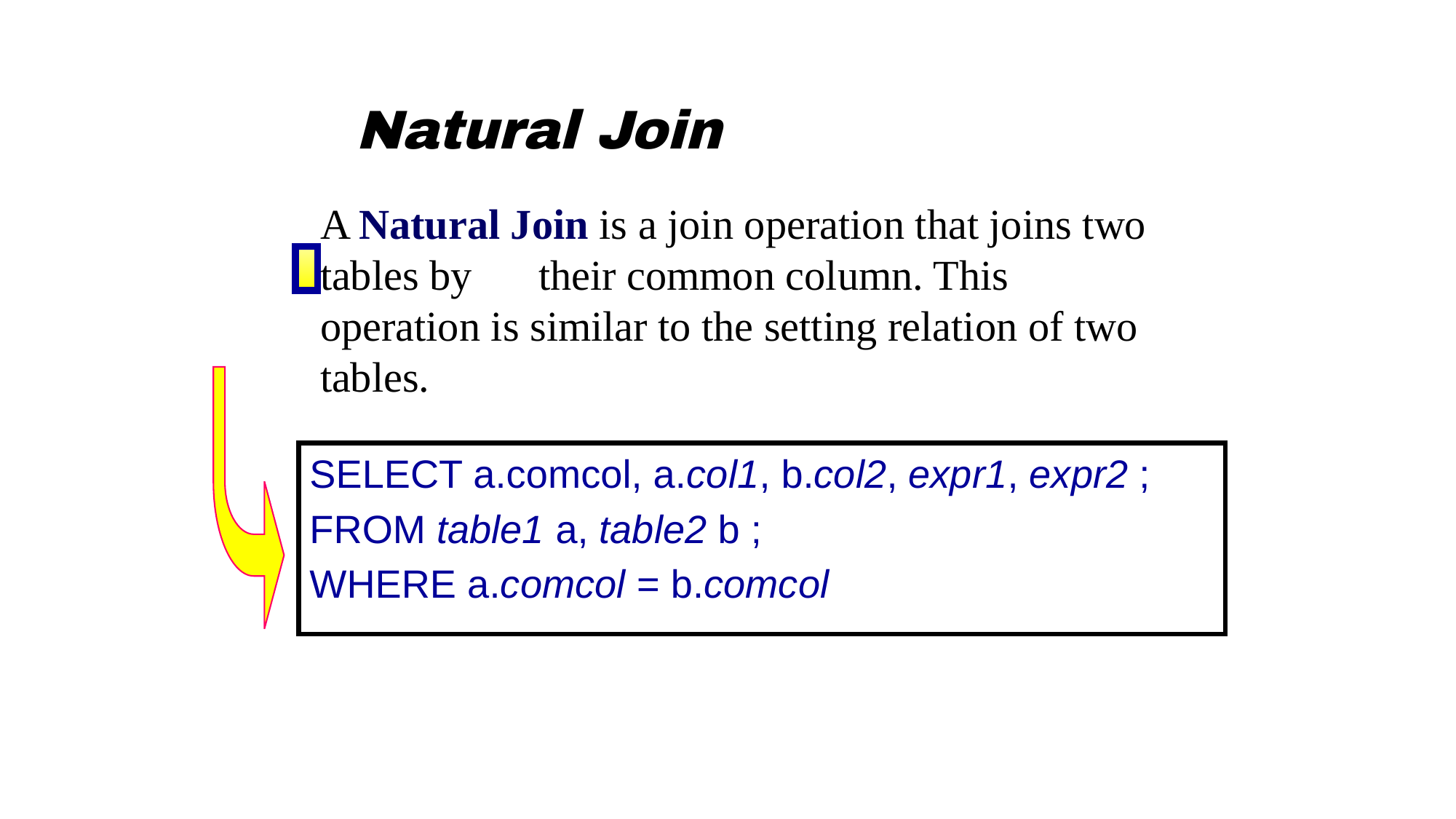

# Natural Join
A Natural Join is a join operation that joins two tables by	their common column. This operation is similar to the setting relation of two tables.

SELECT a.comcol, a.col1, b.col2, expr1, expr2 ;
FROM table1 a, table2 b ;
WHERE a.comcol = b.comcol